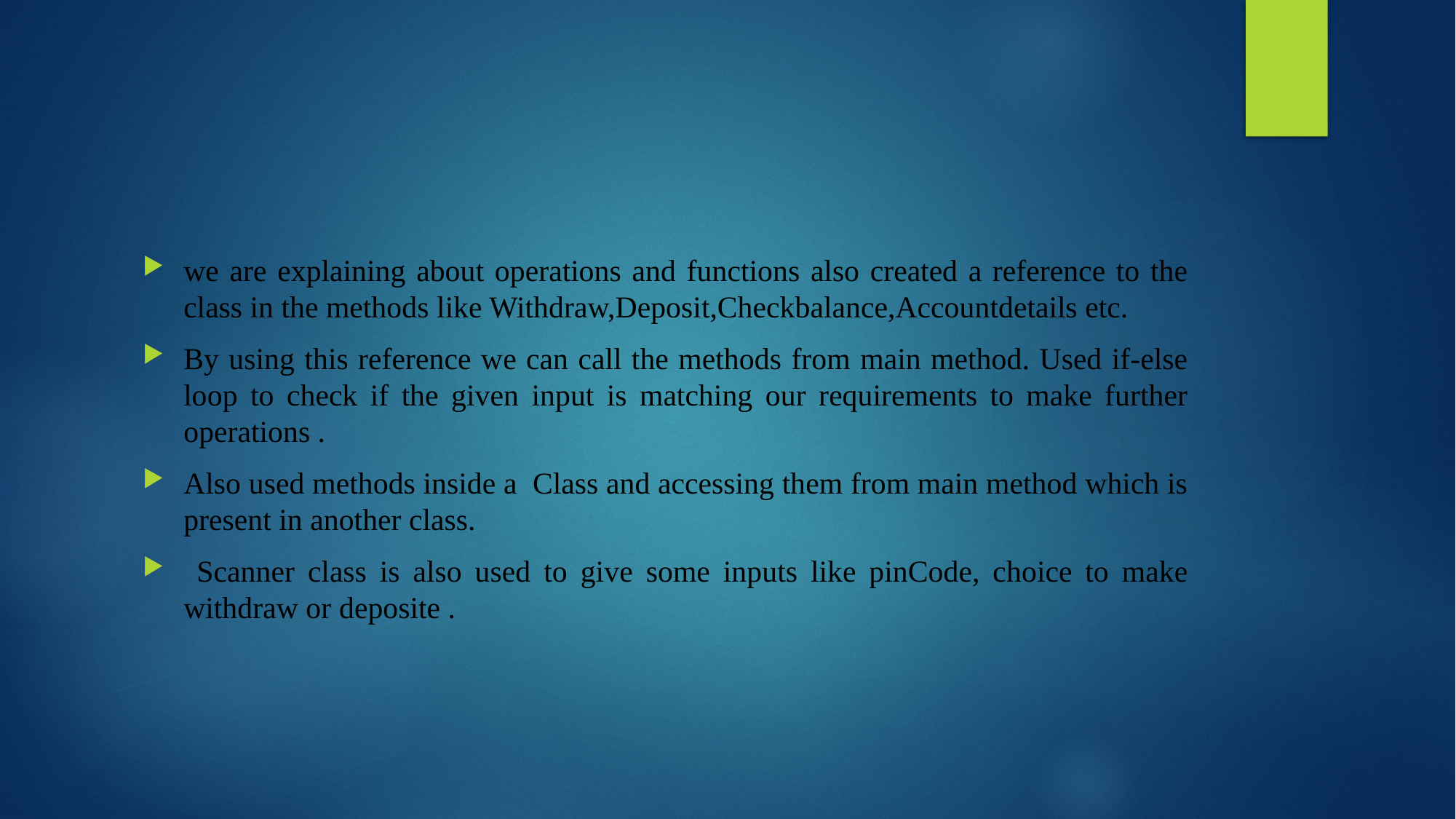

we are explaining about operations and functions also created a reference to the class in the methods like Withdraw,Deposit,Checkbalance,Accountdetails etc.
By using this reference we can call the methods from main method. Used if-else loop to check if the given input is matching our requirements to make further operations .
Also used methods inside a  Class and accessing them from main method which is present in another class.
 Scanner class is also used to give some inputs like pinCode, choice to make withdraw or deposite .